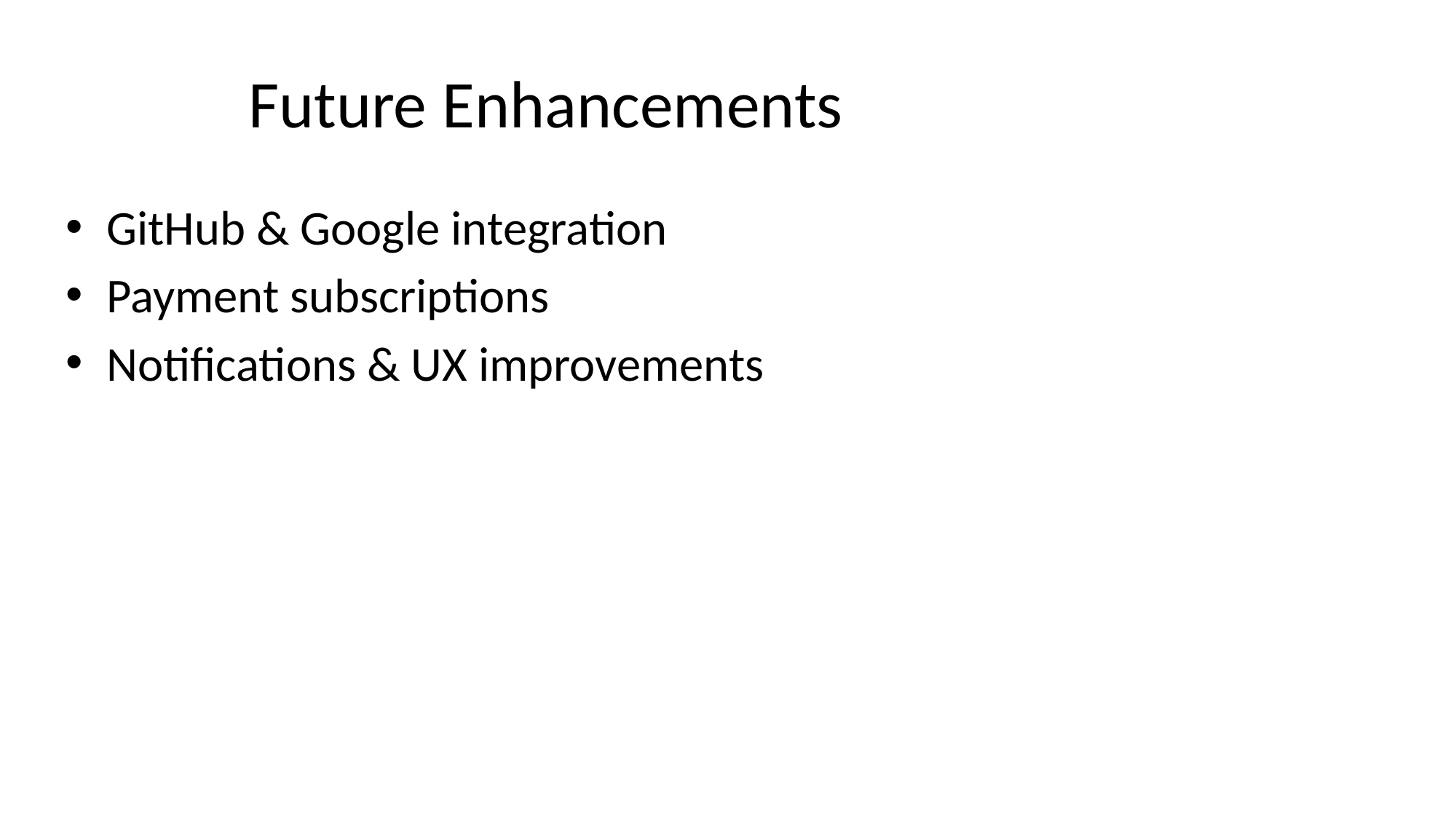

# Future Enhancements
GitHub & Google integration
Payment subscriptions
Notifications & UX improvements